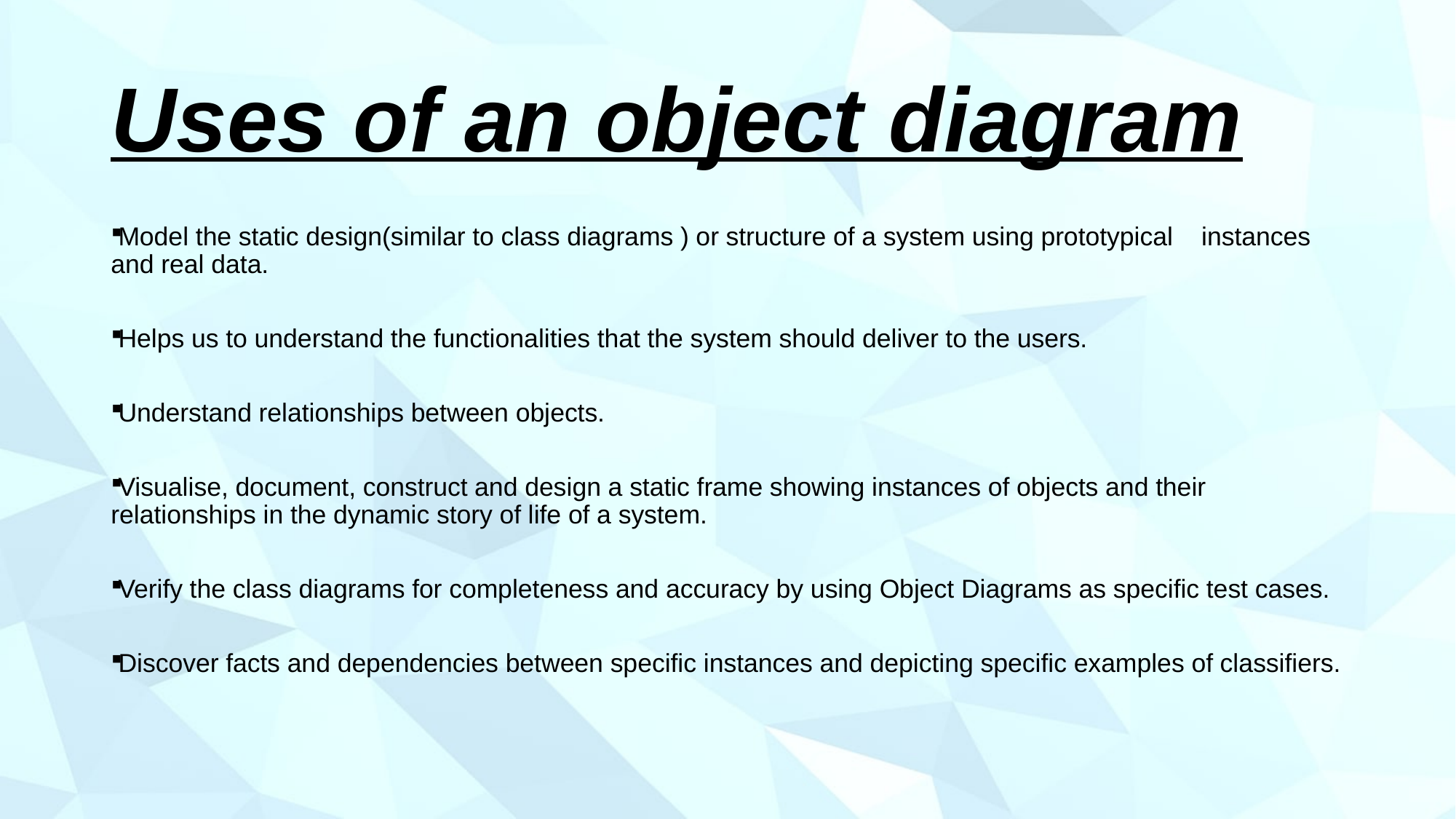

# Uses of an object diagram
Model the static design(similar to class diagrams ) or structure of a system using prototypical    instances and real data.

Helps us to understand the functionalities that the system should deliver to the users.

Understand relationships between objects.

Visualise, document, construct and design a static frame showing instances of objects and their relationships in the dynamic story of life of a system.

Verify the class diagrams for completeness and accuracy by using Object Diagrams as specific test cases.

Discover facts and dependencies between specific instances and depicting specific examples of classifiers.